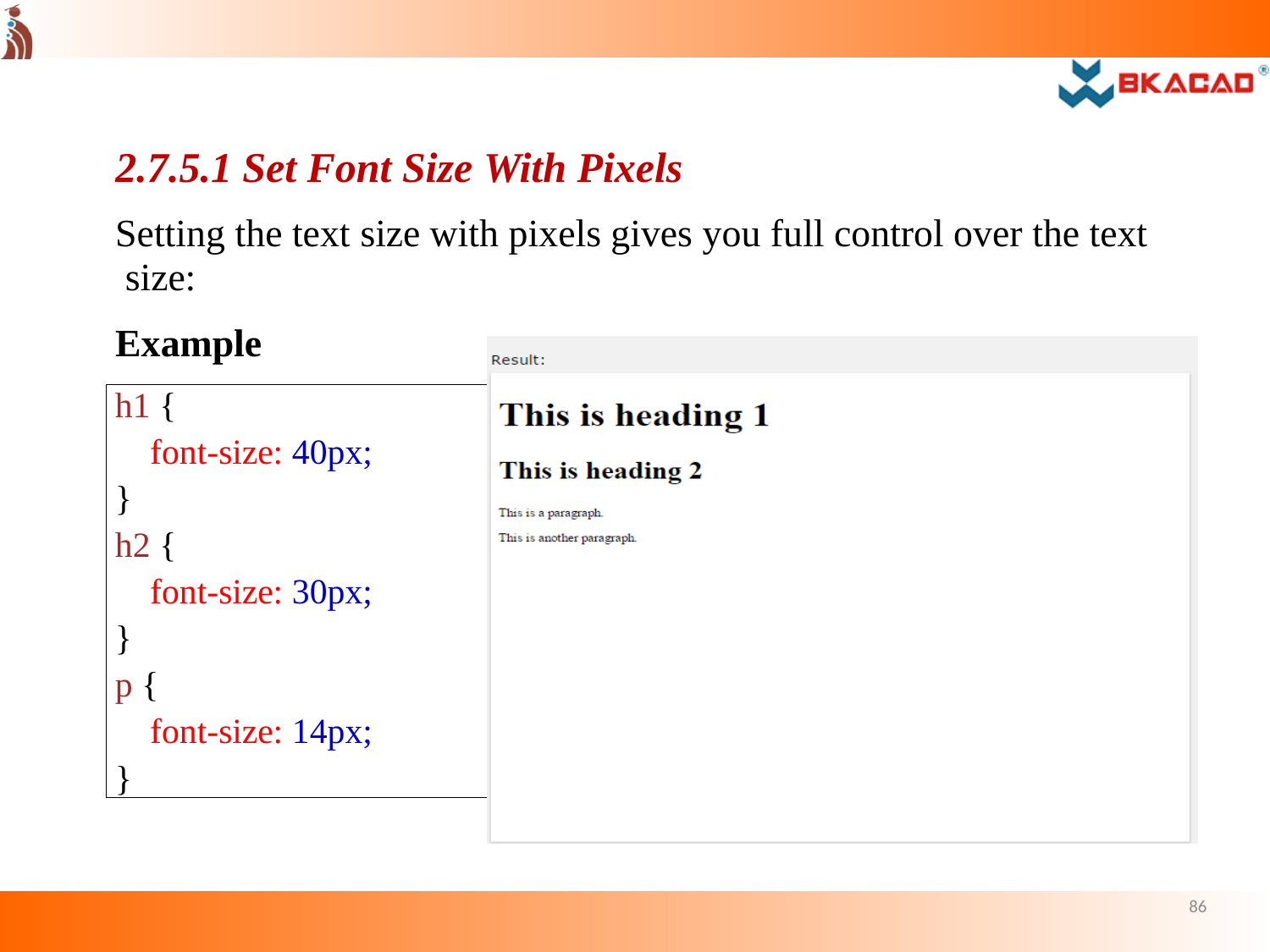

# 2.7.5.1 Set Font Size With Pixels
Setting the text size with pixels gives you full control over the text  size:
Example

h1 {
font-size: 40px;
}
h2 {
font-size: 30px;
}
p {
font-size: 14px;
}
86